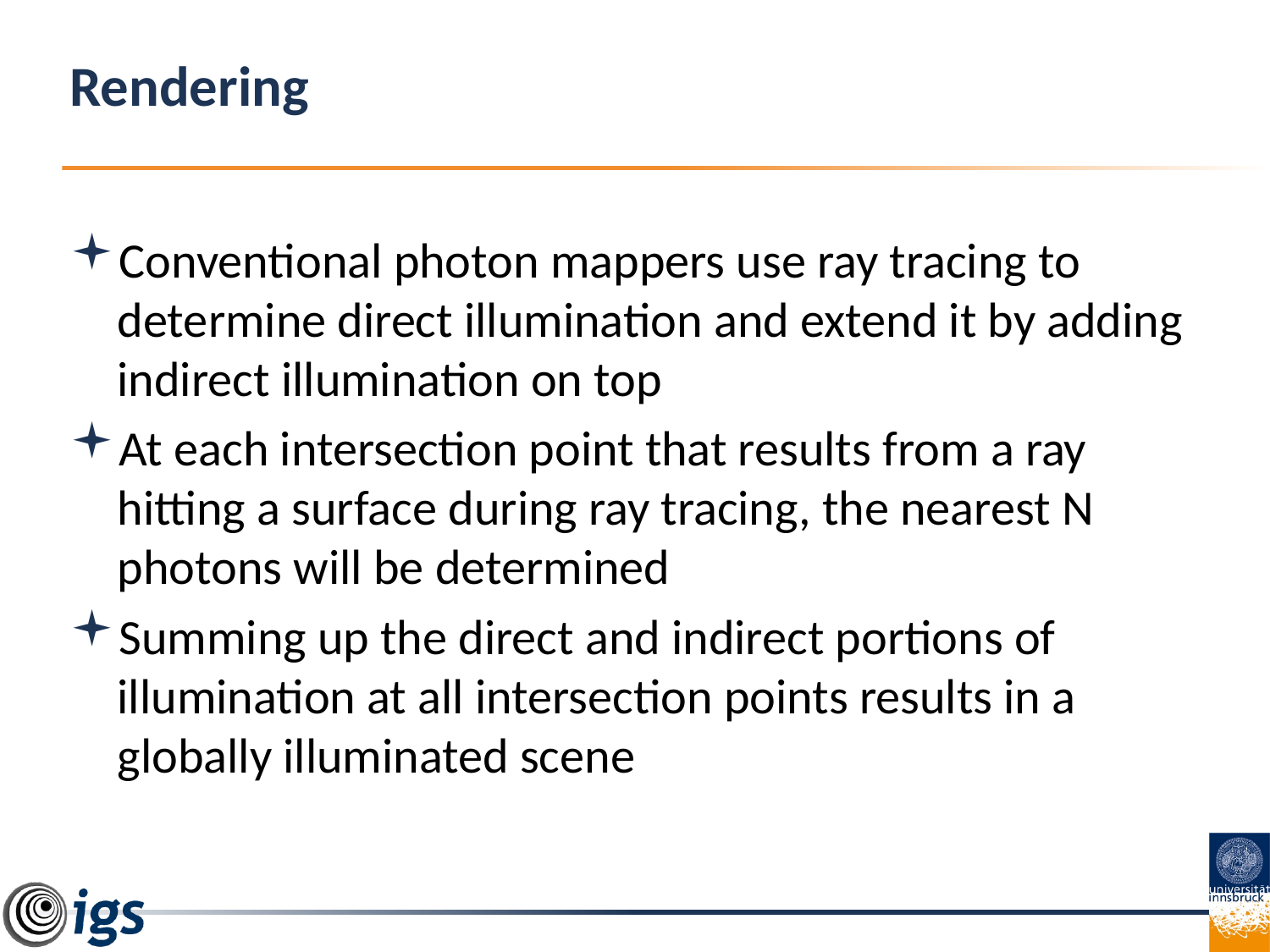

# Rendering
Conventional photon mappers use ray tracing to determine direct illumination and extend it by adding indirect illumination on top
At each intersection point that results from a ray hitting a surface during ray tracing, the nearest N photons will be determined
Summing up the direct and indirect portions of illumination at all intersection points results in a globally illuminated scene
6